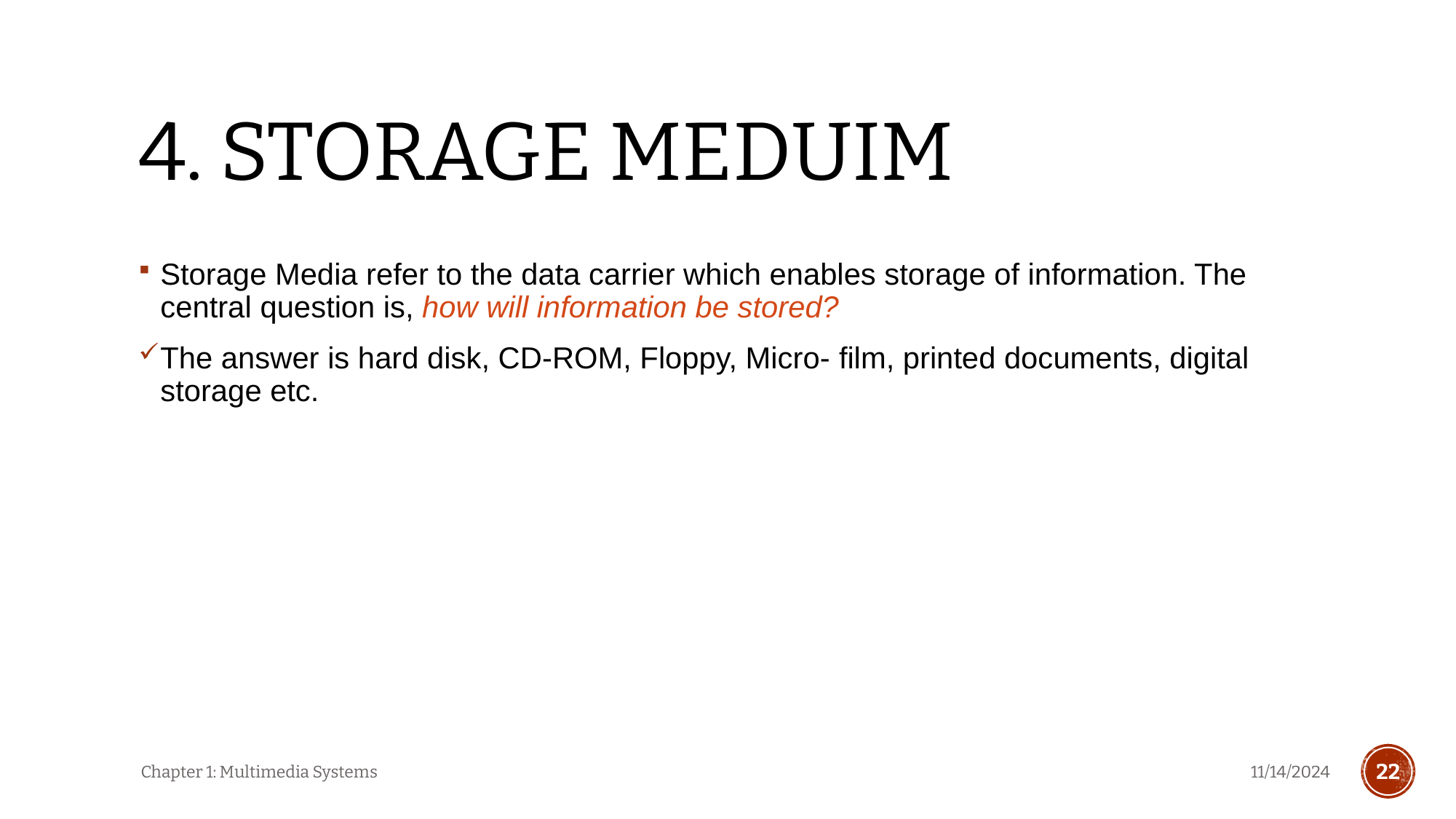

# 4. Storage Meduim
Storage Media refer to the data carrier which enables storage of information. The central question is, how will information be stored?
The answer is hard disk, CD-ROM, Floppy, Micro- film, printed documents, digital storage etc.

Chapter 1: Multimedia Systems
11/14/2024
22